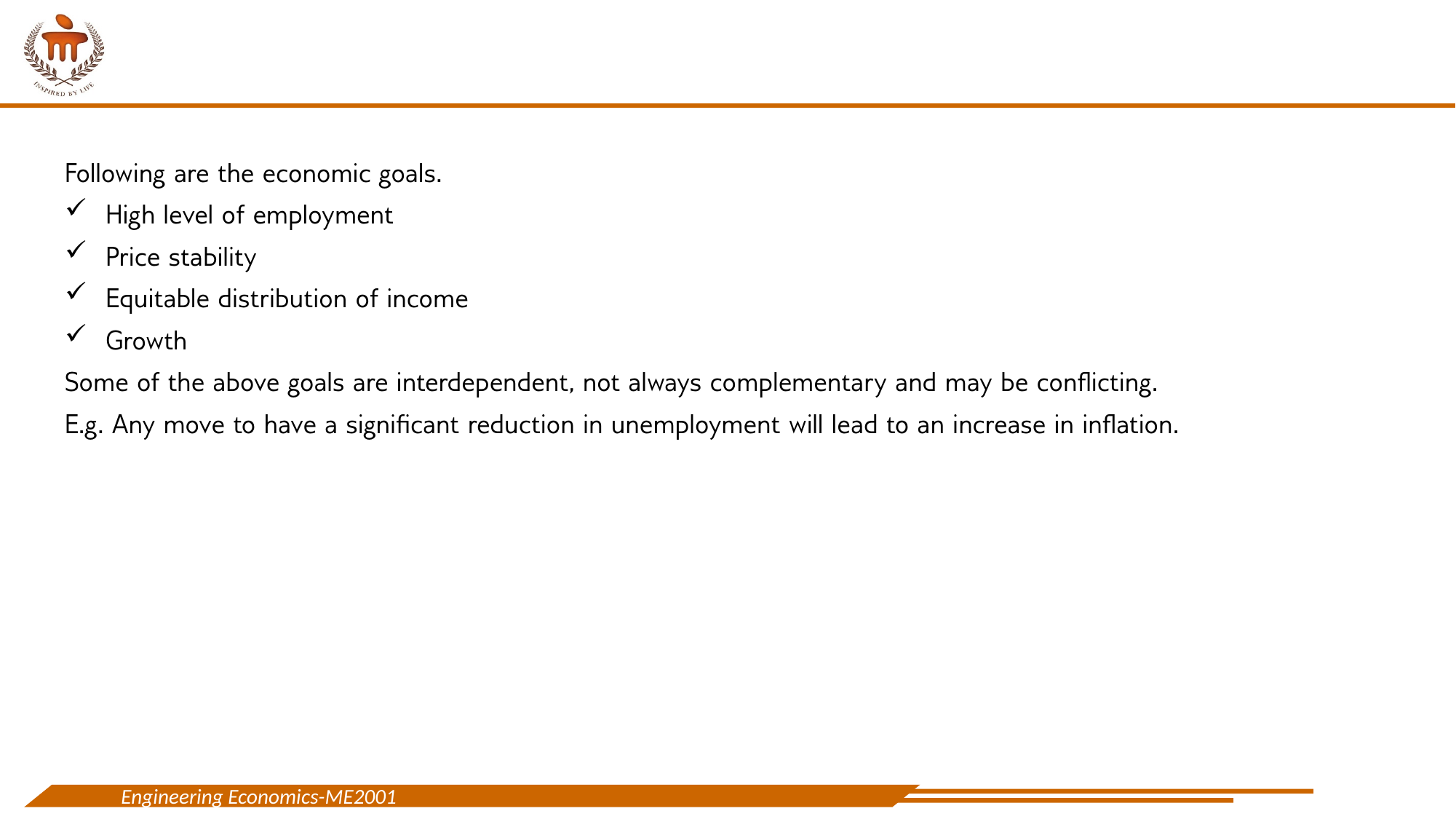

Following are the economic goals.
High level of employment
Price stability
Equitable distribution of income
Growth
Some of the above goals are interdependent, not always complementary and may be conflicting.
E.g. Any move to have a significant reduction in unemployment will lead to an increase in inflation.